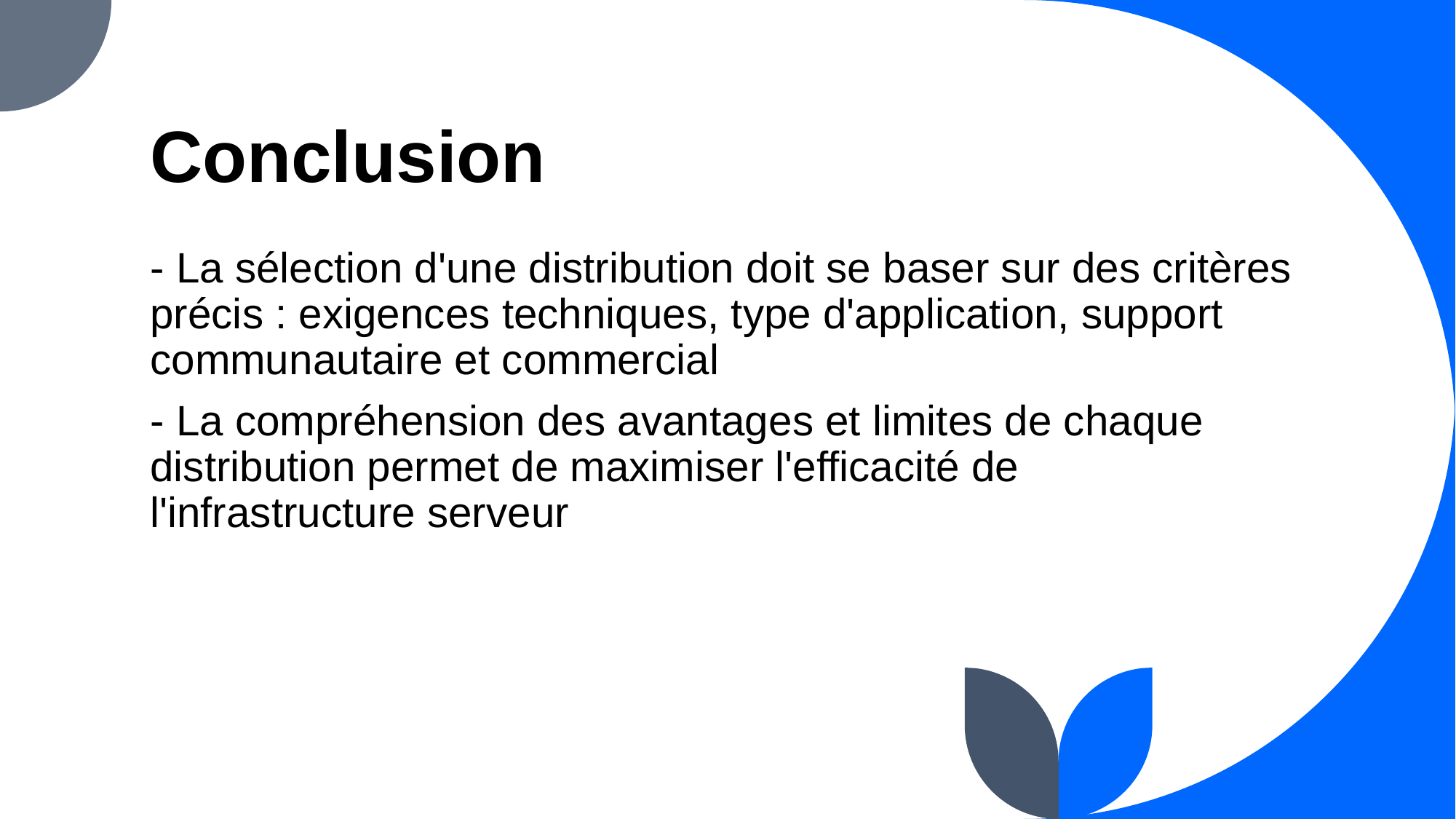

# Conclusion
- La sélection d'une distribution doit se baser sur des critères précis : exigences techniques, type d'application, support communautaire et commercial
- La compréhension des avantages et limites de chaque distribution permet de maximiser l'efficacité de l'infrastructure serveur